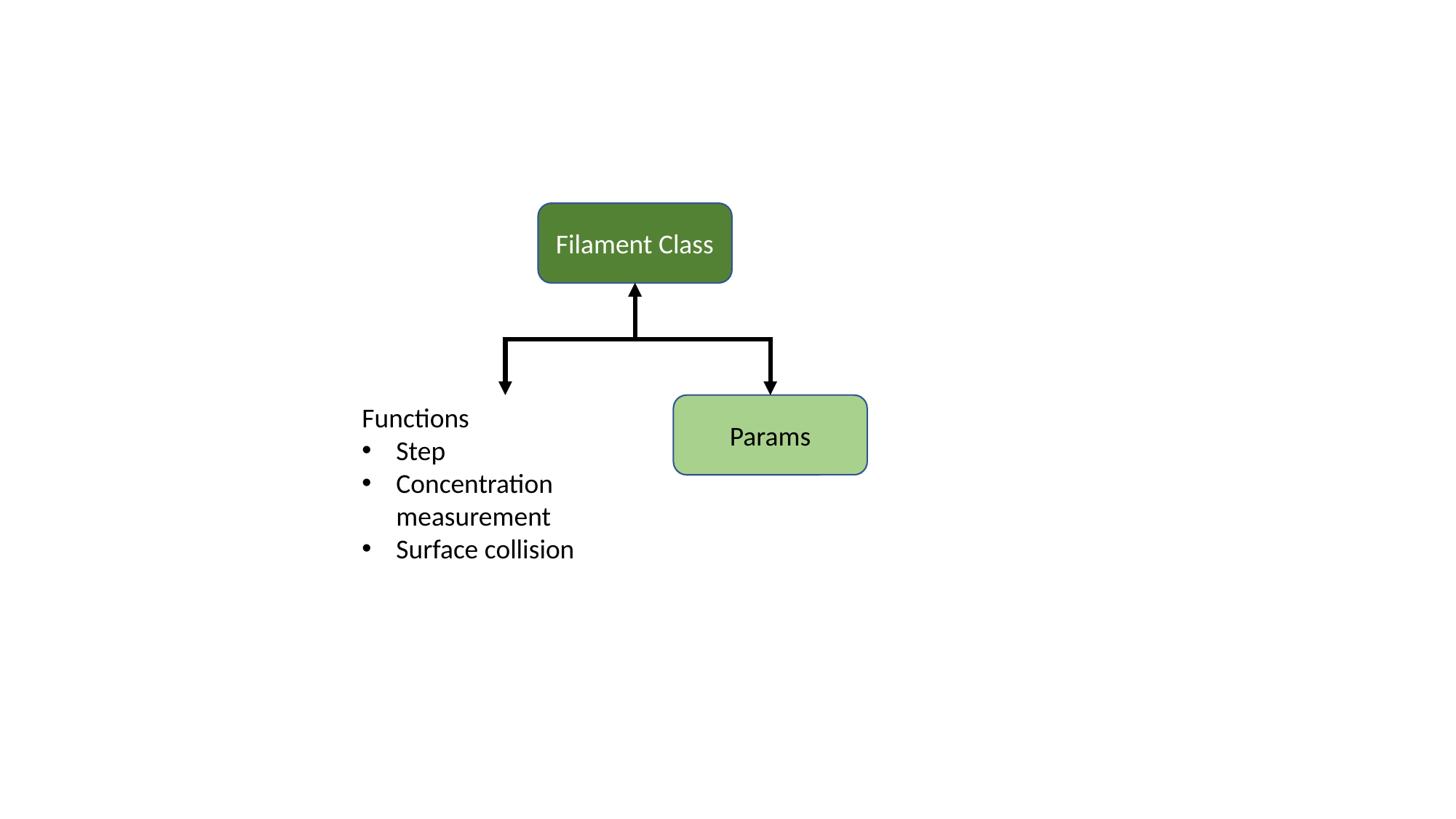

Filament Class
Functions
Step
Concentration measurement
Surface collision
Params